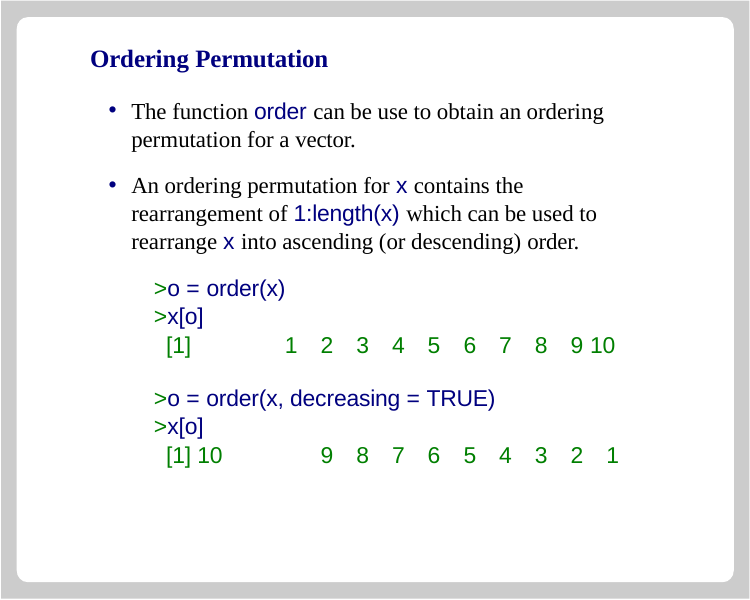

# Ordering Permutation
The function order can be use to obtain an ordering  permutation for a vector.
An ordering permutation for x contains the  rearrangement of 1:length(x) which can be used to  rearrange x into ascending (or descending) order.
>o = order(x)
>x[o]
[1]	1	2	3	4	5	6	7	8	9 10

>o = order(x, decreasing = TRUE)
>x[o]
[1] 10	9	8	7	6	5	4	3	2	1